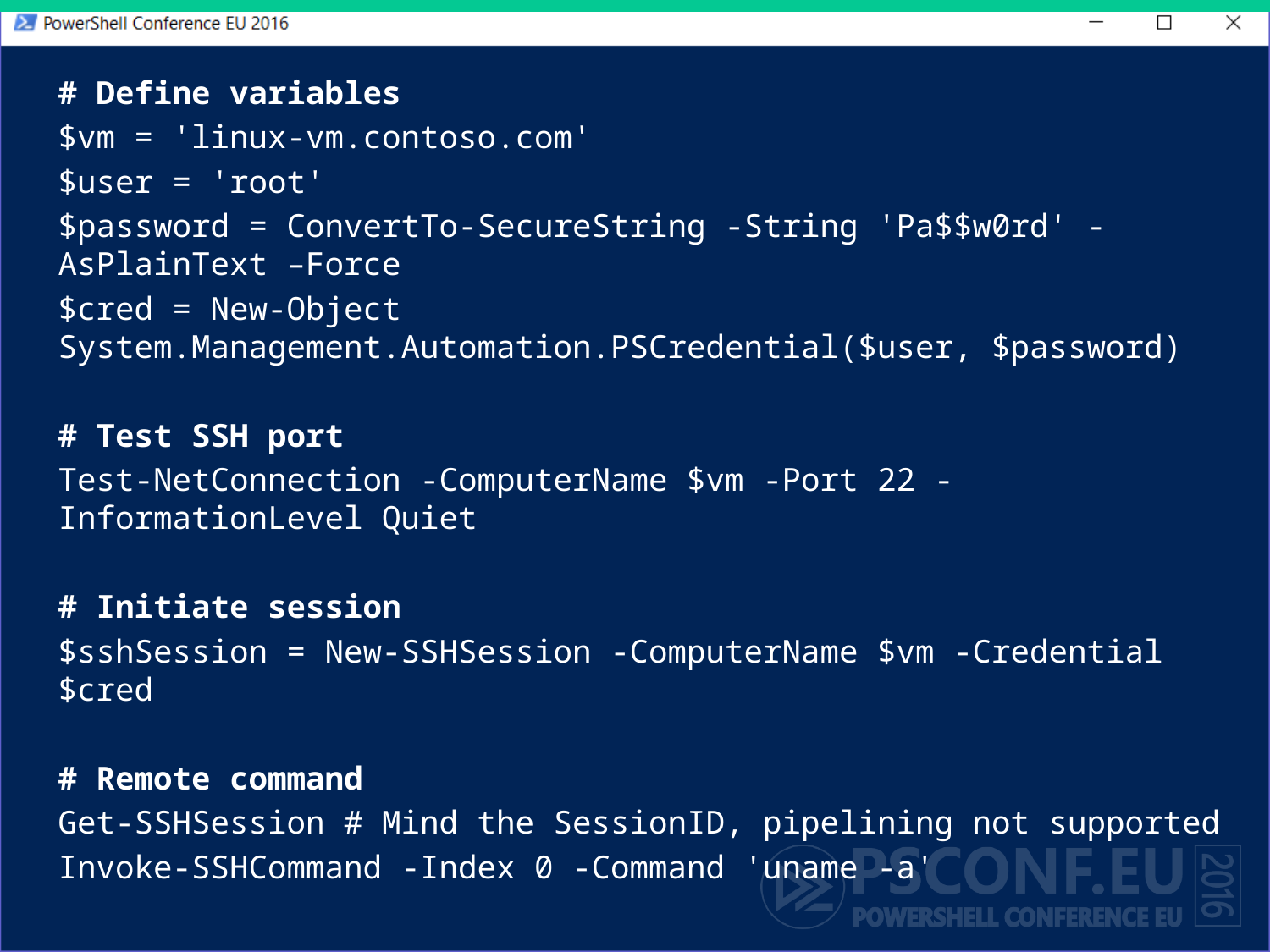

# Define variables
$vm = 'linux-vm.contoso.com'
$user = 'root'
$password = ConvertTo-SecureString -String 'Pa$$w0rd' -AsPlainText –Force
$cred = New-Object System.Management.Automation.PSCredential($user, $password)

# Test SSH port
Test-NetConnection -ComputerName $vm -Port 22 -InformationLevel Quiet

# Initiate session
$sshSession = New-SSHSession -ComputerName $vm -Credential $cred

# Remote command
Get-SSHSession # Mind the SessionID, pipelining not supported
Invoke-SSHCommand -Index 0 -Command 'uname -a'